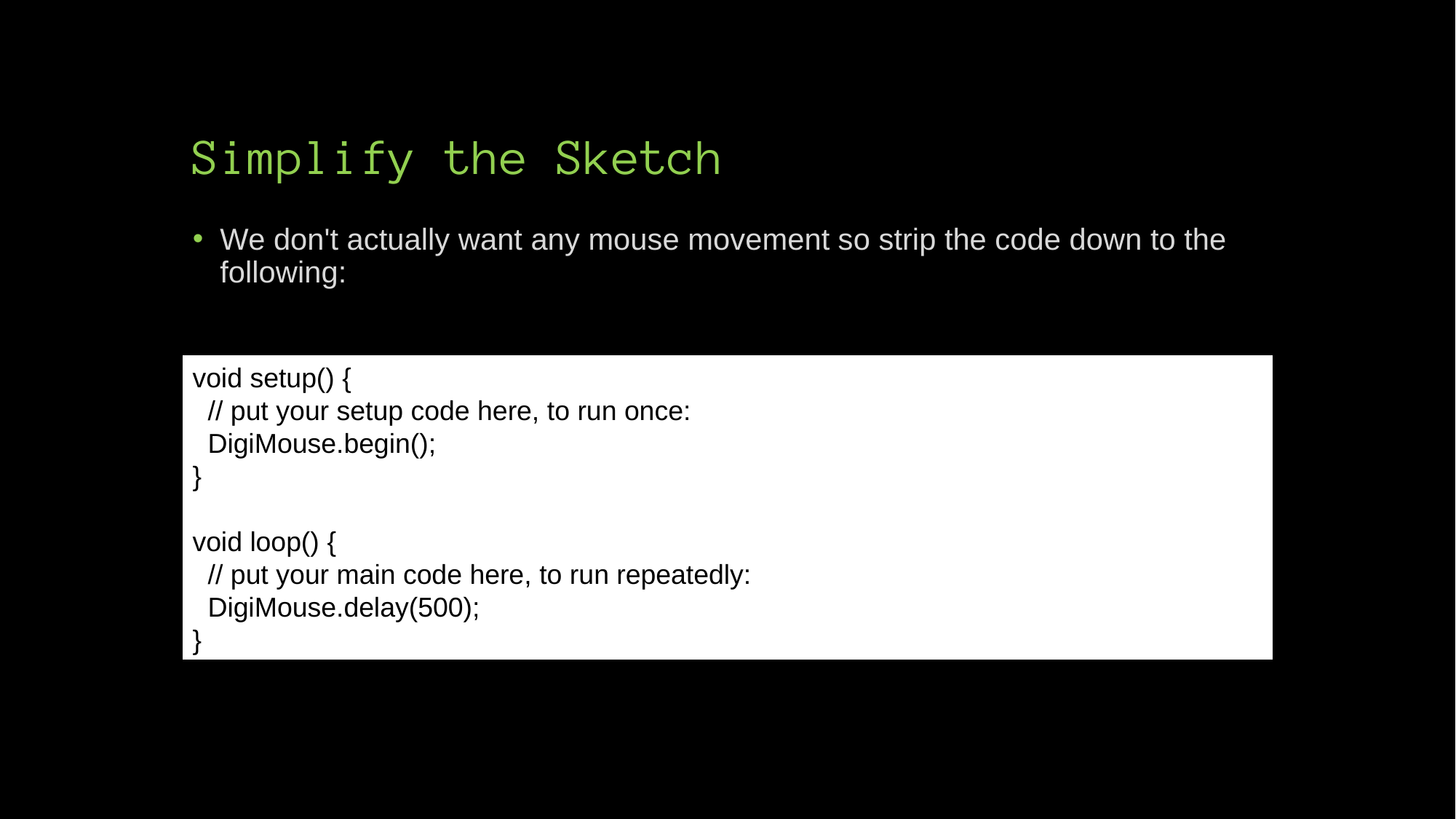

# Simplify the Sketch
We don't actually want any mouse movement so strip the code down to the following:
void setup() {
  // put your setup code here, to run once:
  DigiMouse.begin();
}

void loop() {
  // put your main code here, to run repeatedly:
  DigiMouse.delay(500);
}